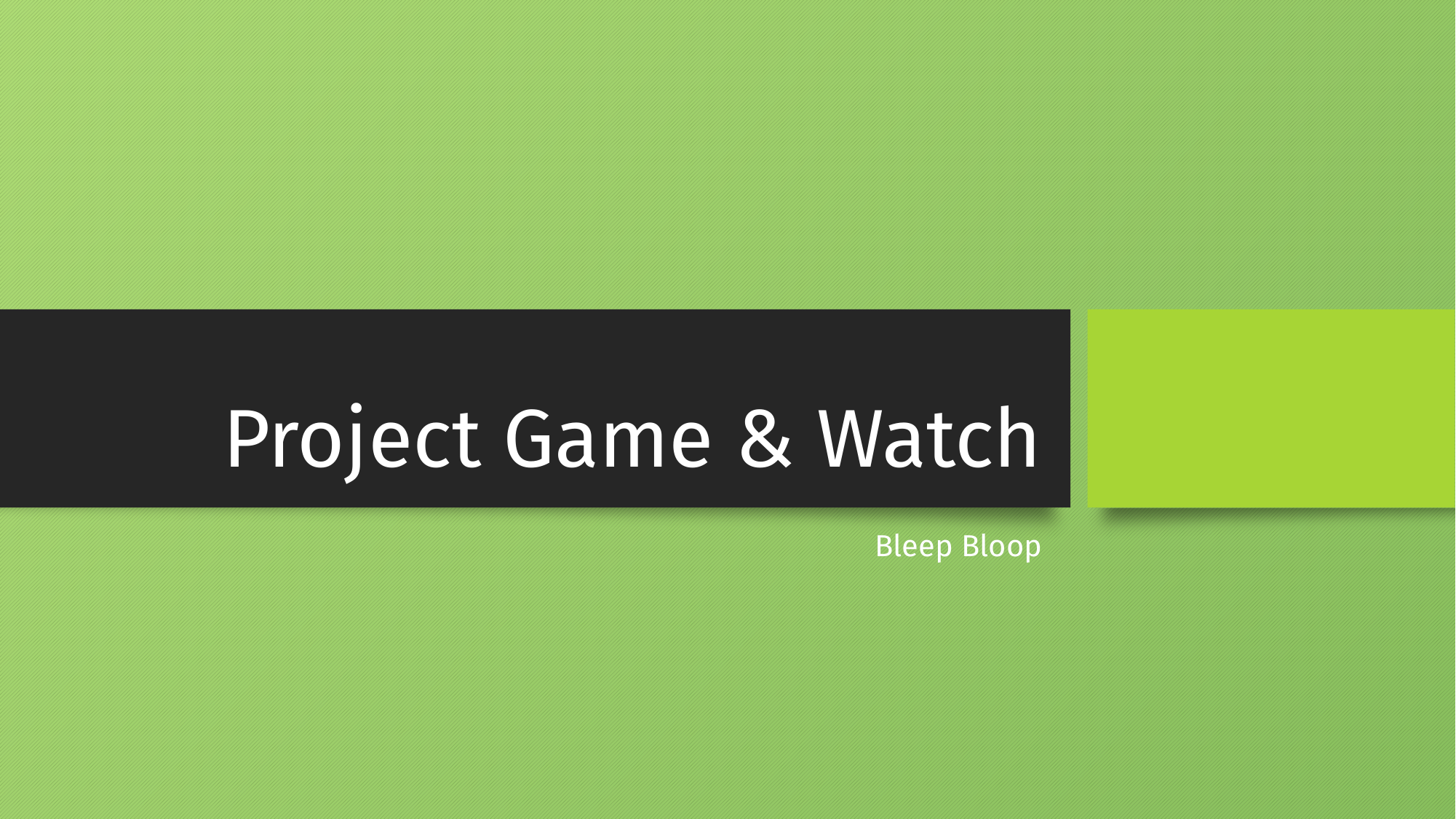

# Project Game & Watch
Bleep Bloop